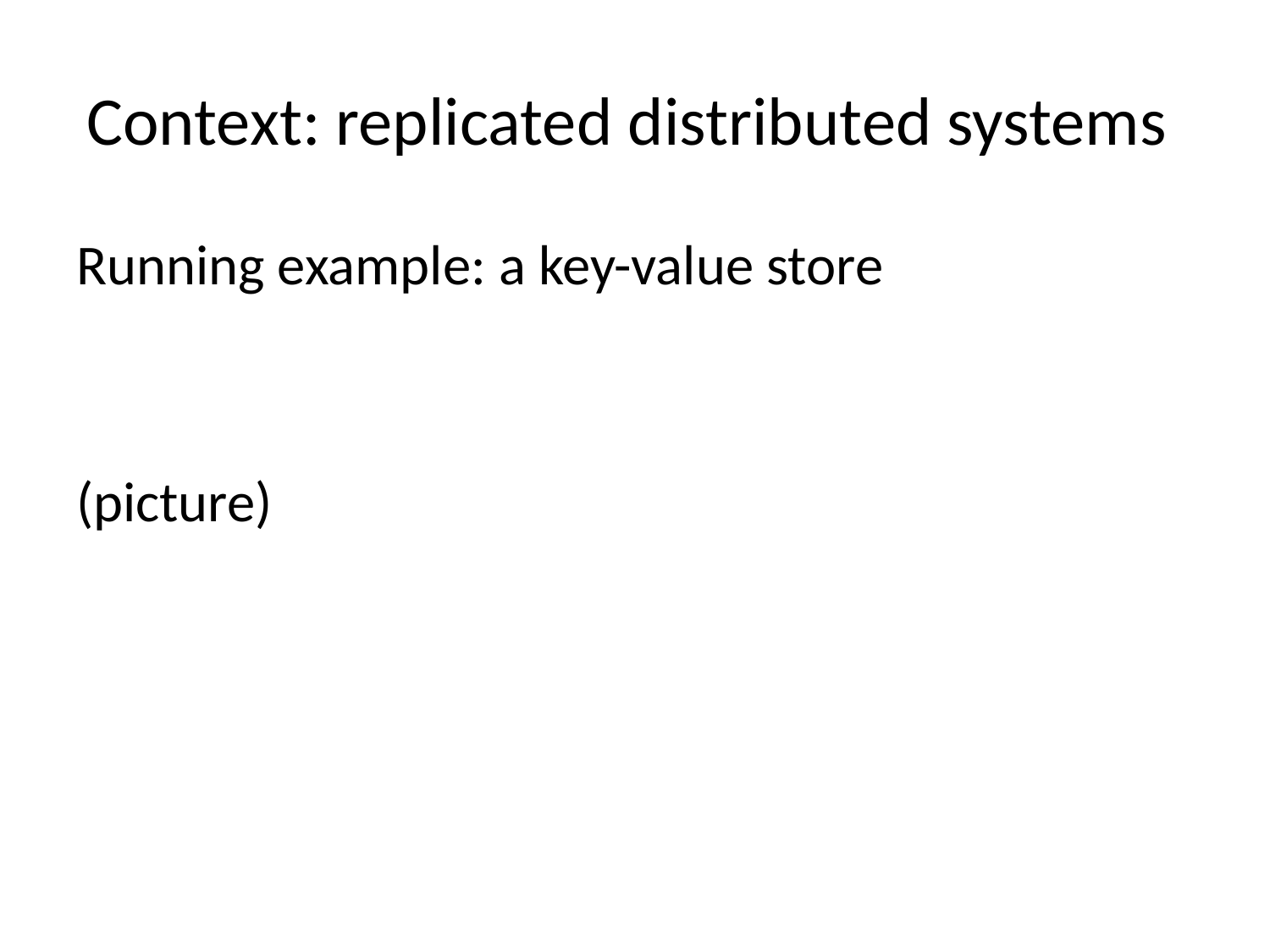

# Context: replicated distributed systems
Running example: a key-value store

(picture)